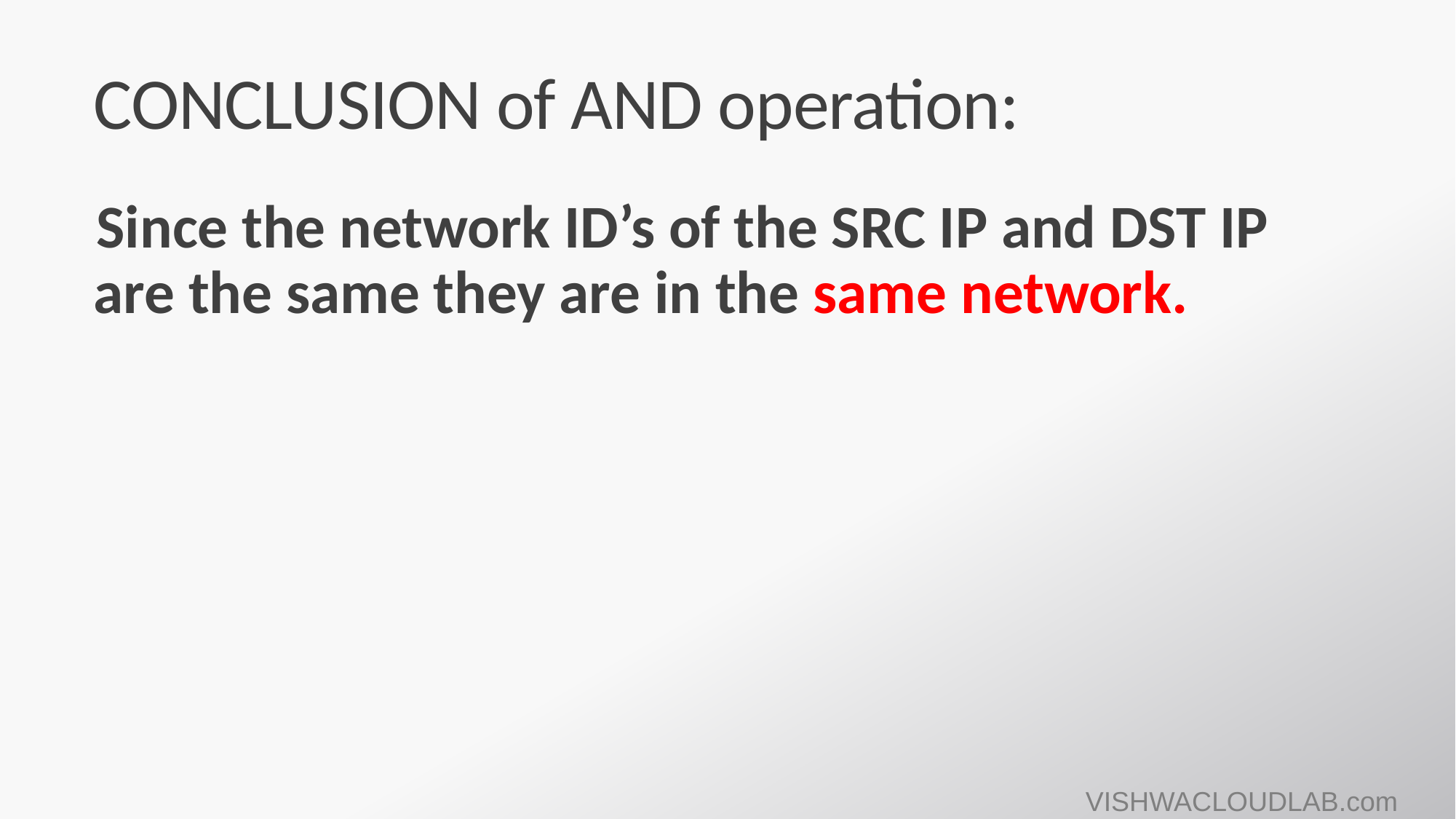

# CONCLUSION of AND operation:
Since the network ID’s of the SRC IP and DST IP are the same they are in the same network.